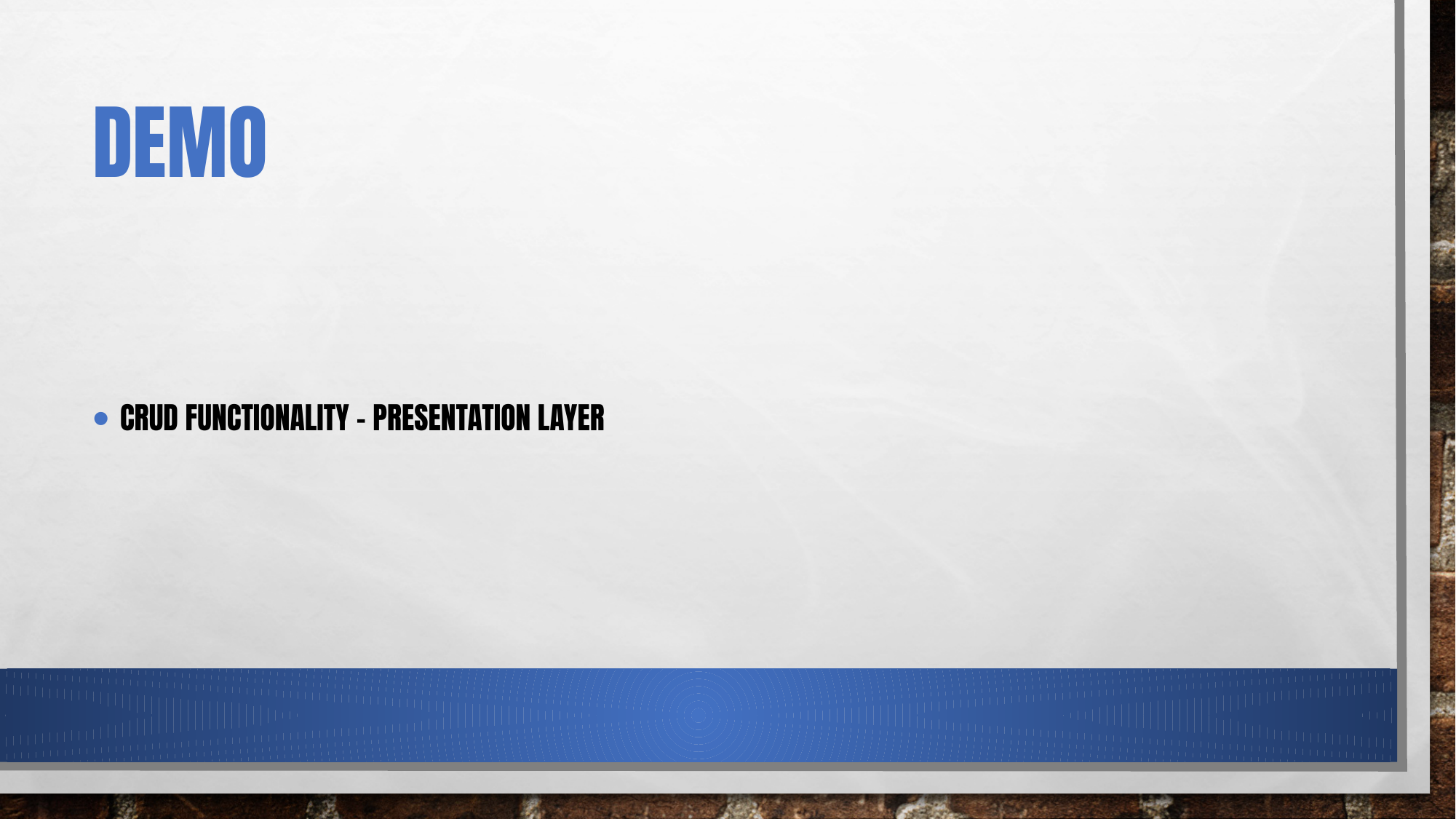

# Demo
CRUD FUNCTIONALITY – PRESENTATION LAYER